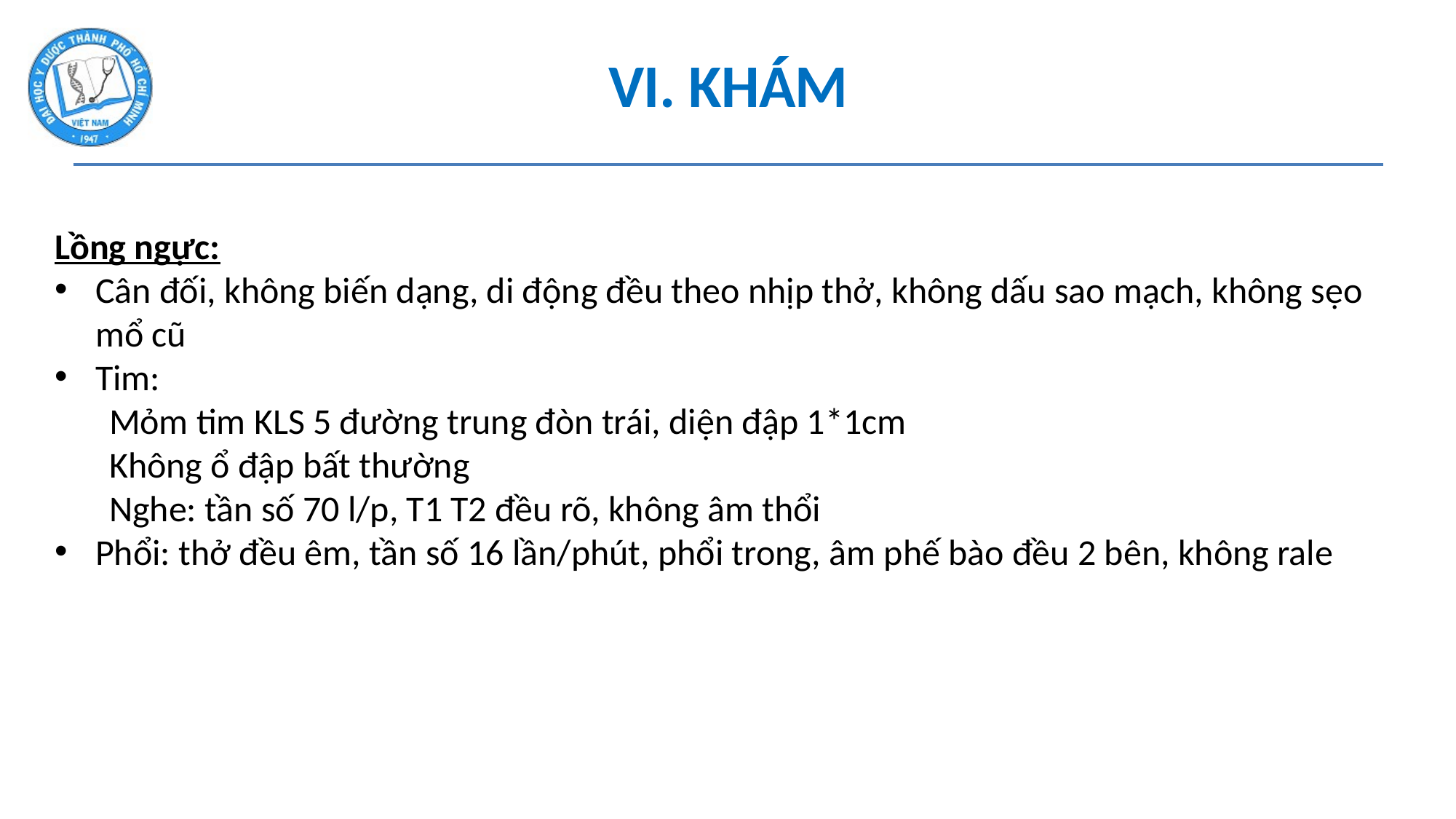

# VI. KHÁM

Lồng ngực:
Cân đối, không biến dạng, di động đều theo nhịp thở, không dấu sao mạch, không sẹo mổ cũ
Tim:
Mỏm tim KLS 5 đường trung đòn trái, diện đập 1*1cm
Không ổ đập bất thường
Nghe: tần số 70 l/p, T1 T2 đều rõ, không âm thổi
Phổi: thở đều êm, tần số 16 lần/phút, phổi trong, âm phế bào đều 2 bên, không rale